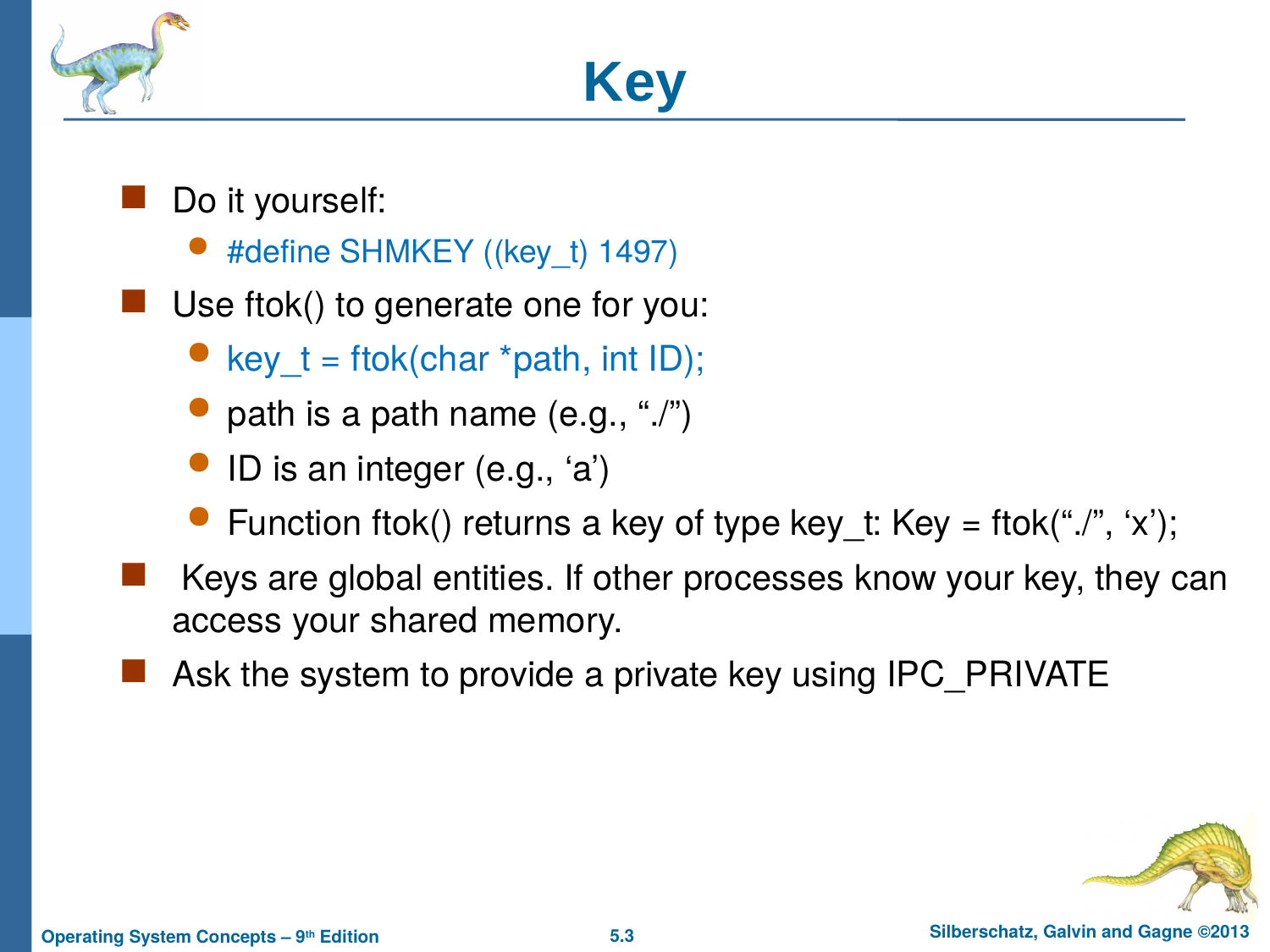

# Key
Do it yourself:
#define SHMKEY ((key_t) 1497)
Use ftok() to generate one for you:
key_t = ftok(char *path, int ID);
path is a path name (e.g., “./”)
ID is an integer (e.g., ‘a’)
Function ftok() returns a key of type key_t: Key = ftok(“./”, ‘x’);
 Keys are global entities. If other processes know your key, they can access your shared memory.
Ask the system to provide a private key using IPC_PRIVATE